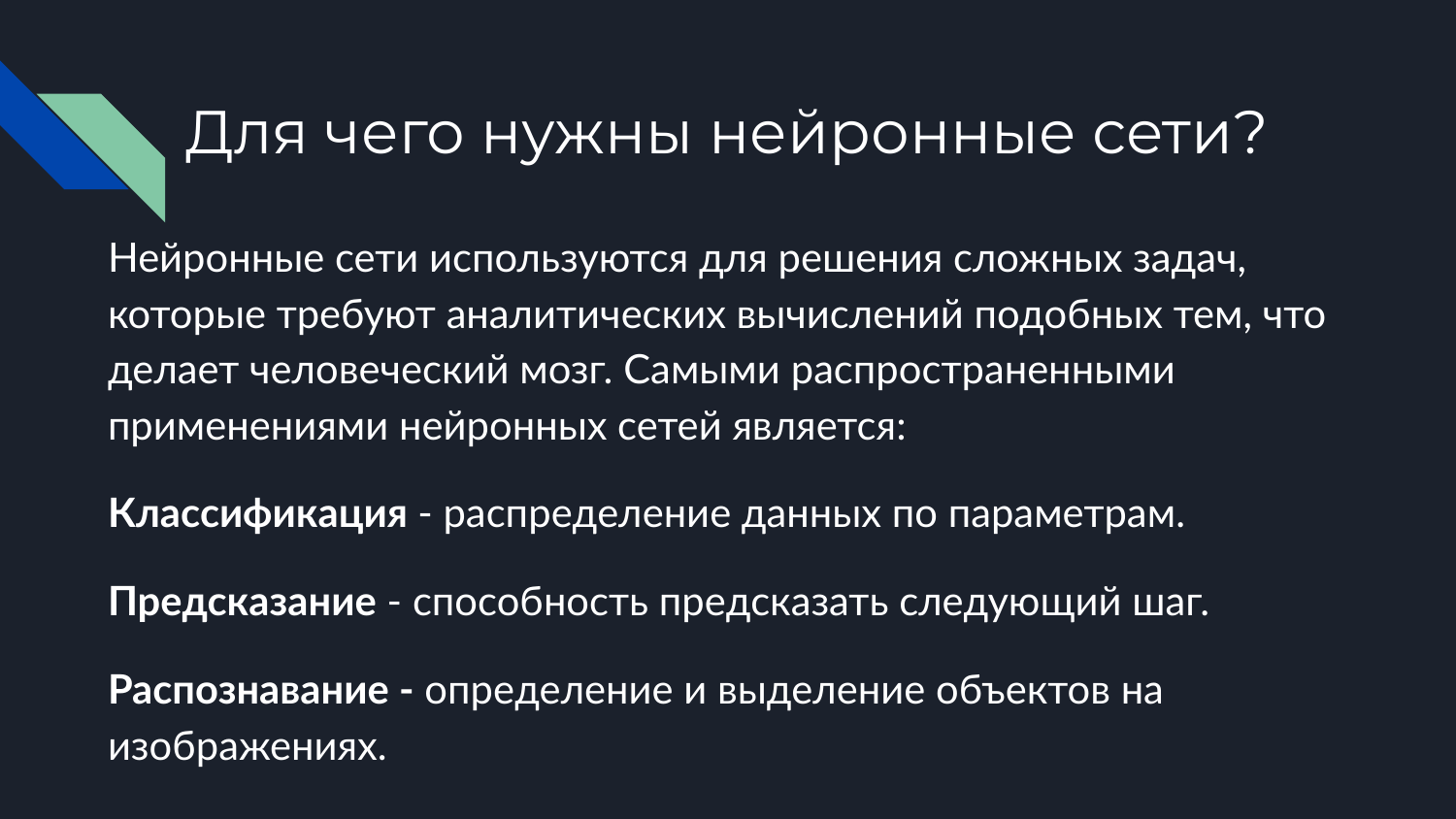

# Для чего нужны нейронные сети?
Нейронные сети используются для решения сложных задач, которые требуют аналитических вычислений подобных тем, что делает человеческий мозг. Самыми распространенными применениями нейронных сетей является:
Классификация - распределение данных по параметрам.
Предсказание - способность предсказать следующий шаг.
Распознавание - определение и выделение объектов на изображениях.